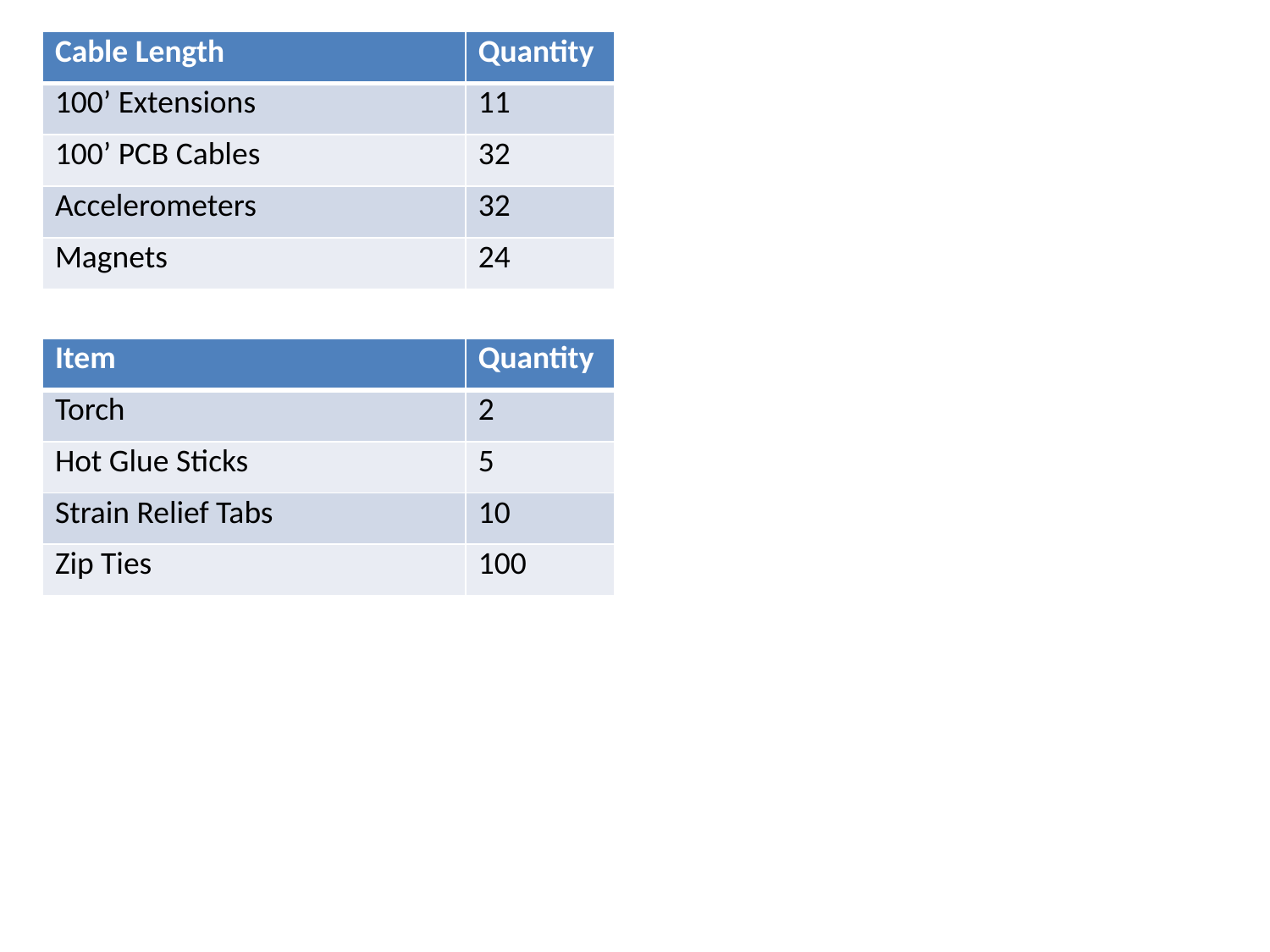

| Cable Length | Quantity |
| --- | --- |
| 100’ Extensions | 11 |
| 100’ PCB Cables | 32 |
| Accelerometers | 32 |
| Magnets | 24 |
| Item | Quantity |
| --- | --- |
| Torch | 2 |
| Hot Glue Sticks | 5 |
| Strain Relief Tabs | 10 |
| Zip Ties | 100 |